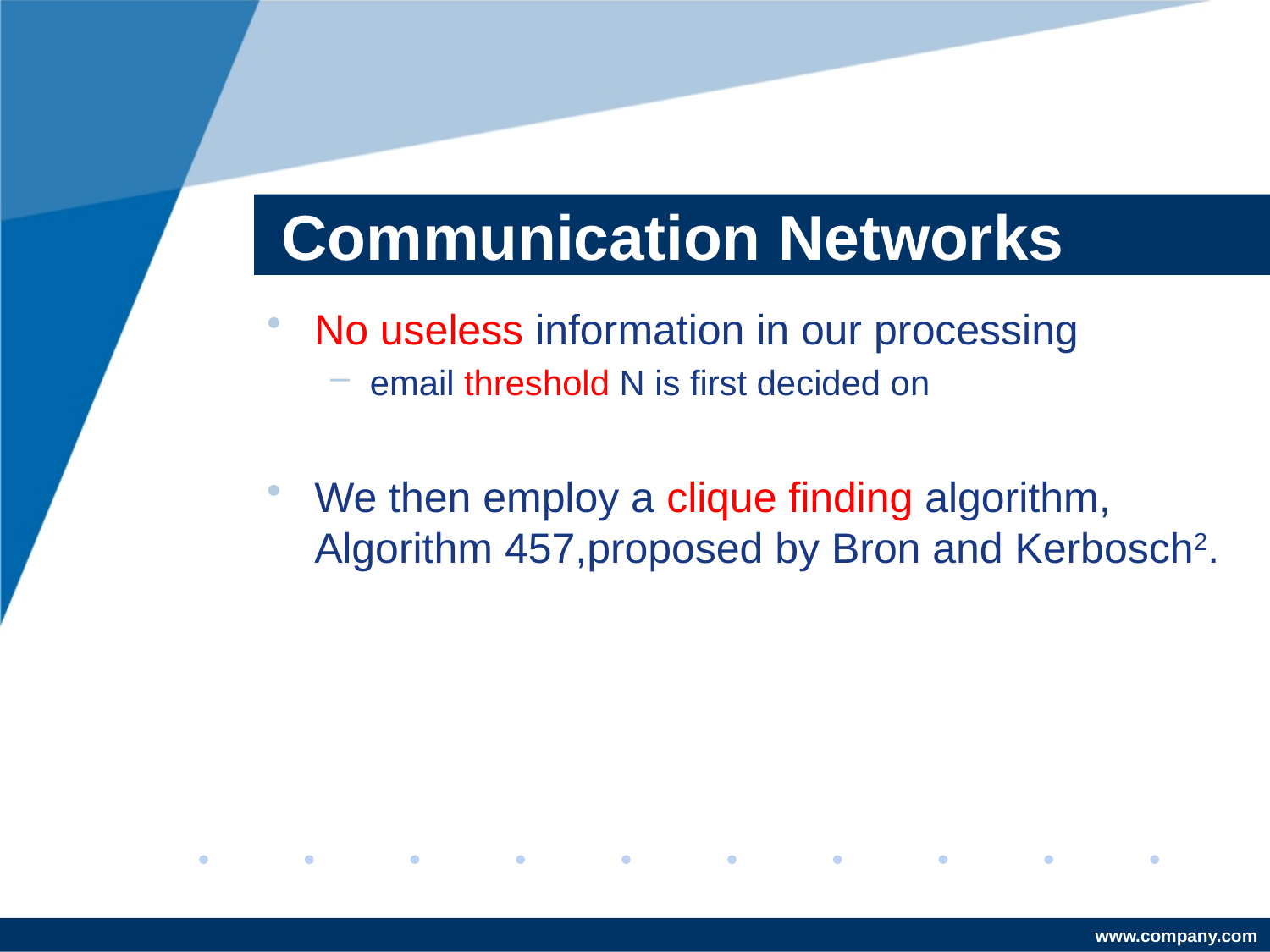

# Communication Networks
No useless information in our processing
email threshold N is first decided on

We then employ a clique finding algorithm, Algorithm 457,proposed by Bron and Kerbosch2.